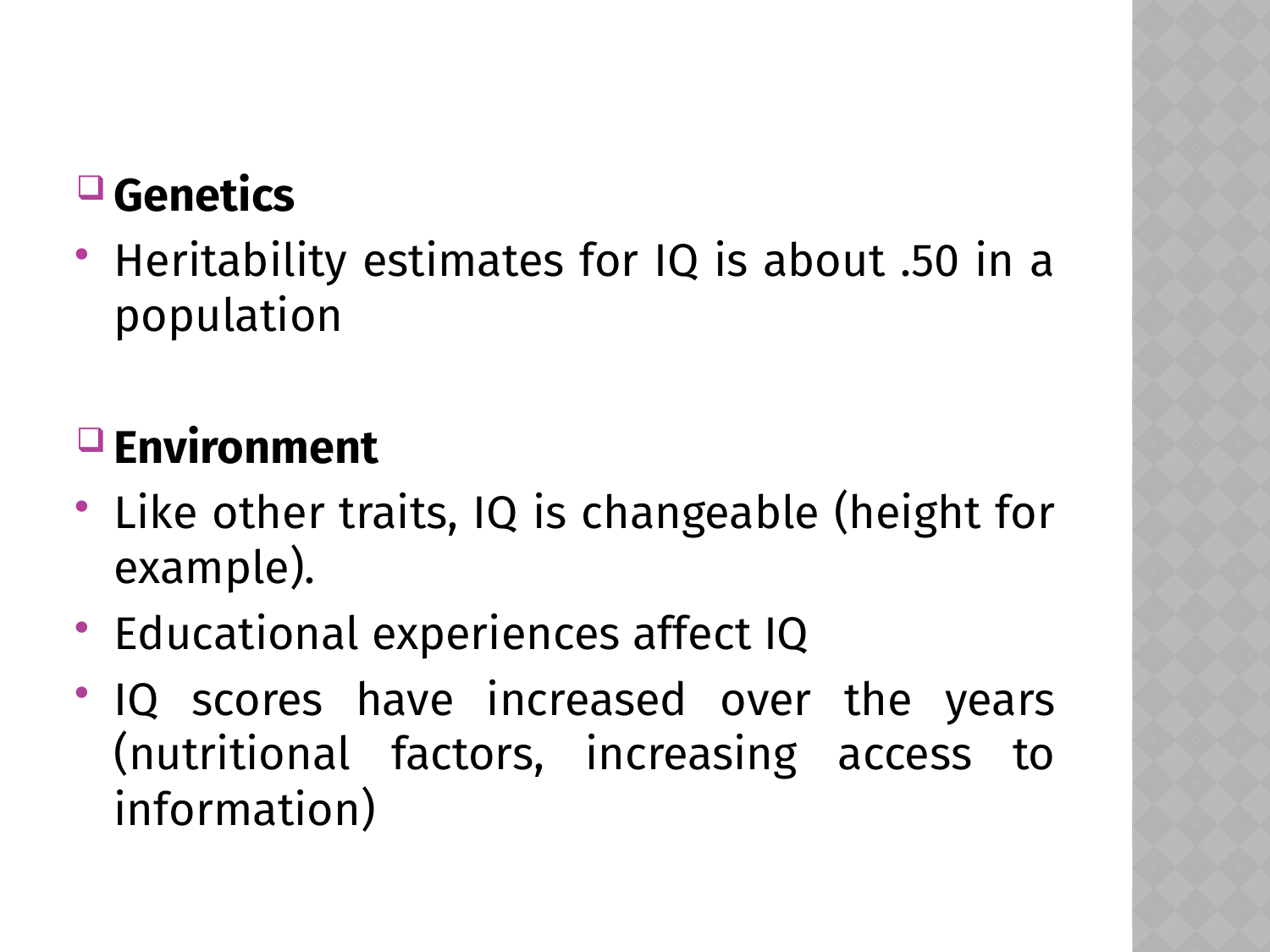

Genetics
Heritability estimates for IQ is about .50 in a population

Environment
Like other traits, IQ is changeable (height for example).
Educational experiences affect IQ
IQ scores have increased over the years (nutritional factors, increasing access to information)